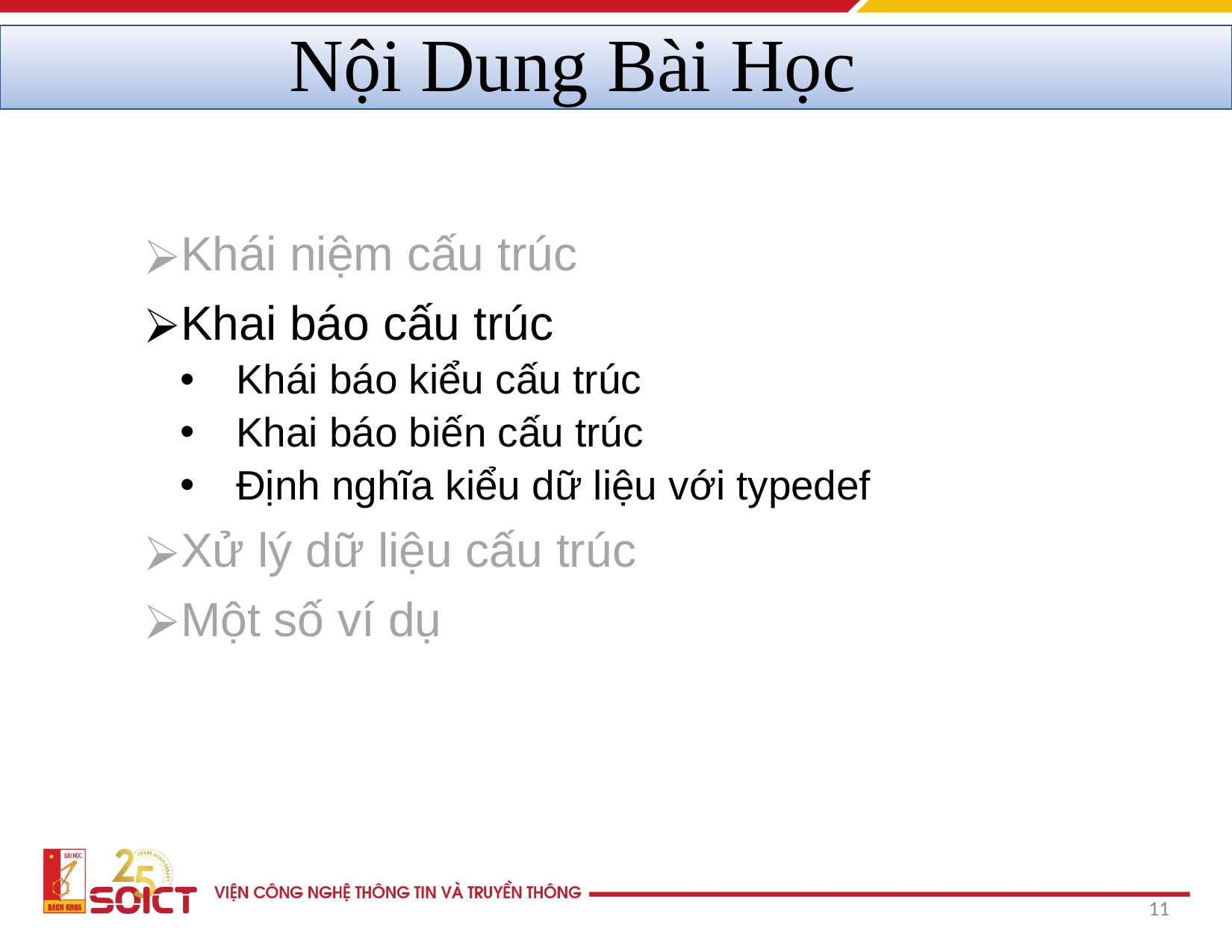

Nội Dung Bài Học
Khái niệm cấu trúc
Khai báo cấu trúc
Khái báo kiểu cấu trúc
Khai báo biến cấu trúc
Định nghĩa kiểu dữ liệu với typedef
Xử lý dữ liệu cấu trúc
Một số ví dụ
11